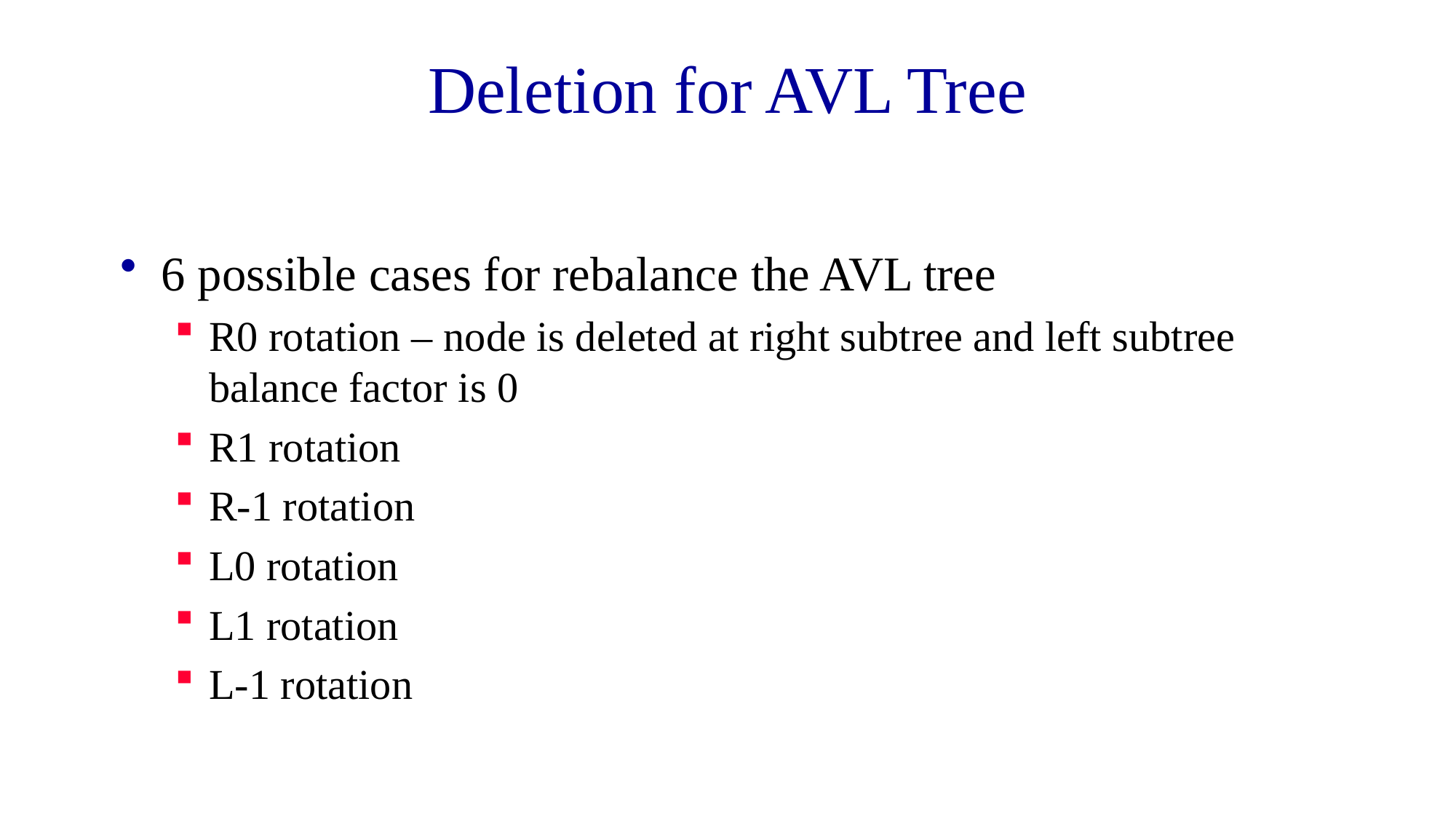

# Deletion for AVL Tree
6 possible cases for rebalance the AVL tree
R0 rotation – node is deleted at right subtree and left subtree balance factor is 0
R1 rotation
R-1 rotation
L0 rotation
L1 rotation
L-1 rotation